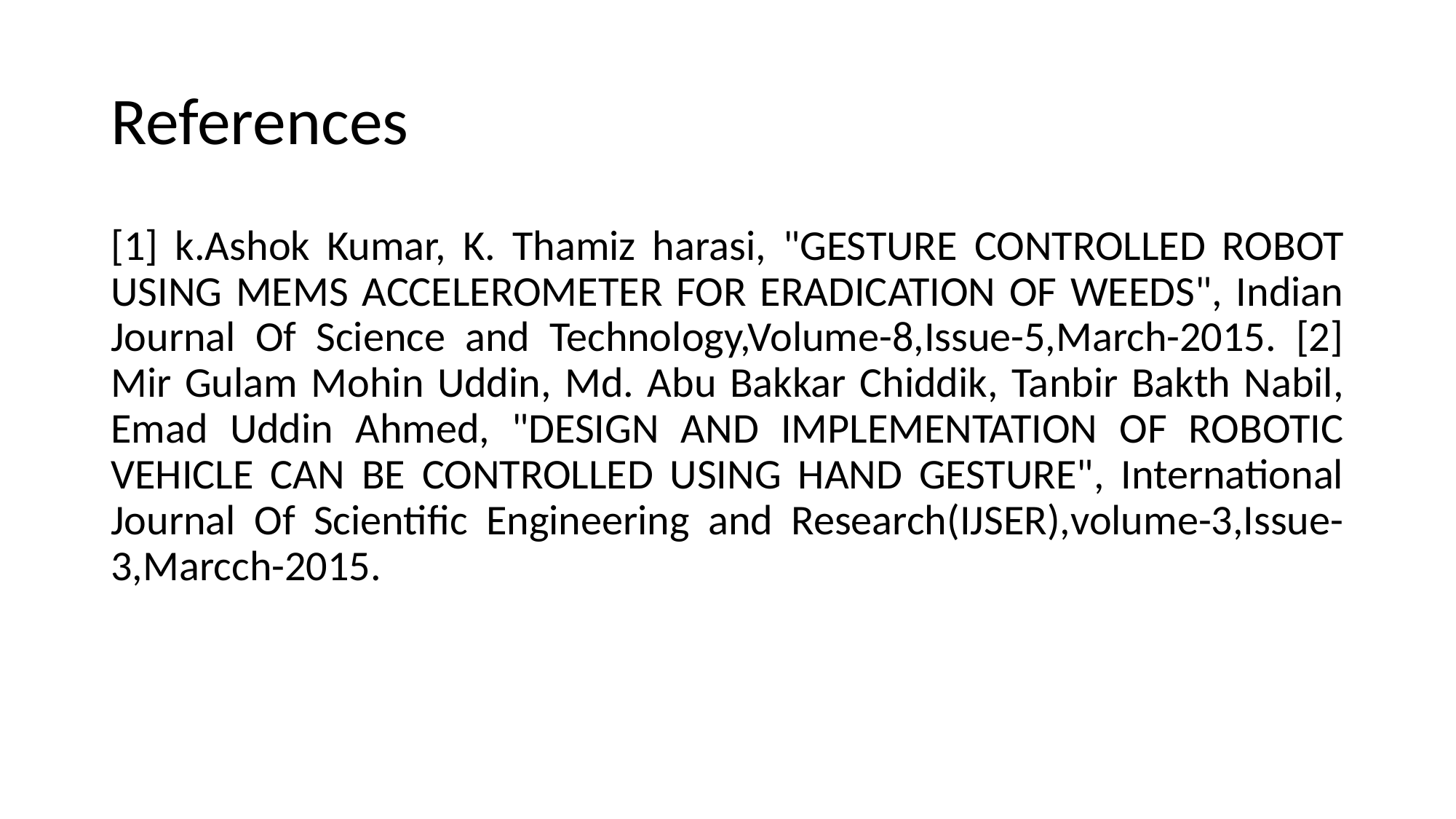

# References
[1] k.Ashok Kumar, K. Thamiz harasi, "GESTURE CONTROLLED ROBOT USING MEMS ACCELEROMETER FOR ERADICATION OF WEEDS", Indian Journal Of Science and Technology,Volume-8,Issue-5,March-2015. [2] Mir Gulam Mohin Uddin, Md. Abu Bakkar Chiddik, Tanbir Bakth Nabil, Emad Uddin Ahmed, "DESIGN AND IMPLEMENTATION OF ROBOTIC VEHICLE CAN BE CONTROLLED USING HAND GESTURE", International Journal Of Scientific Engineering and Research(IJSER),volume-3,Issue-3,Marcch-2015.